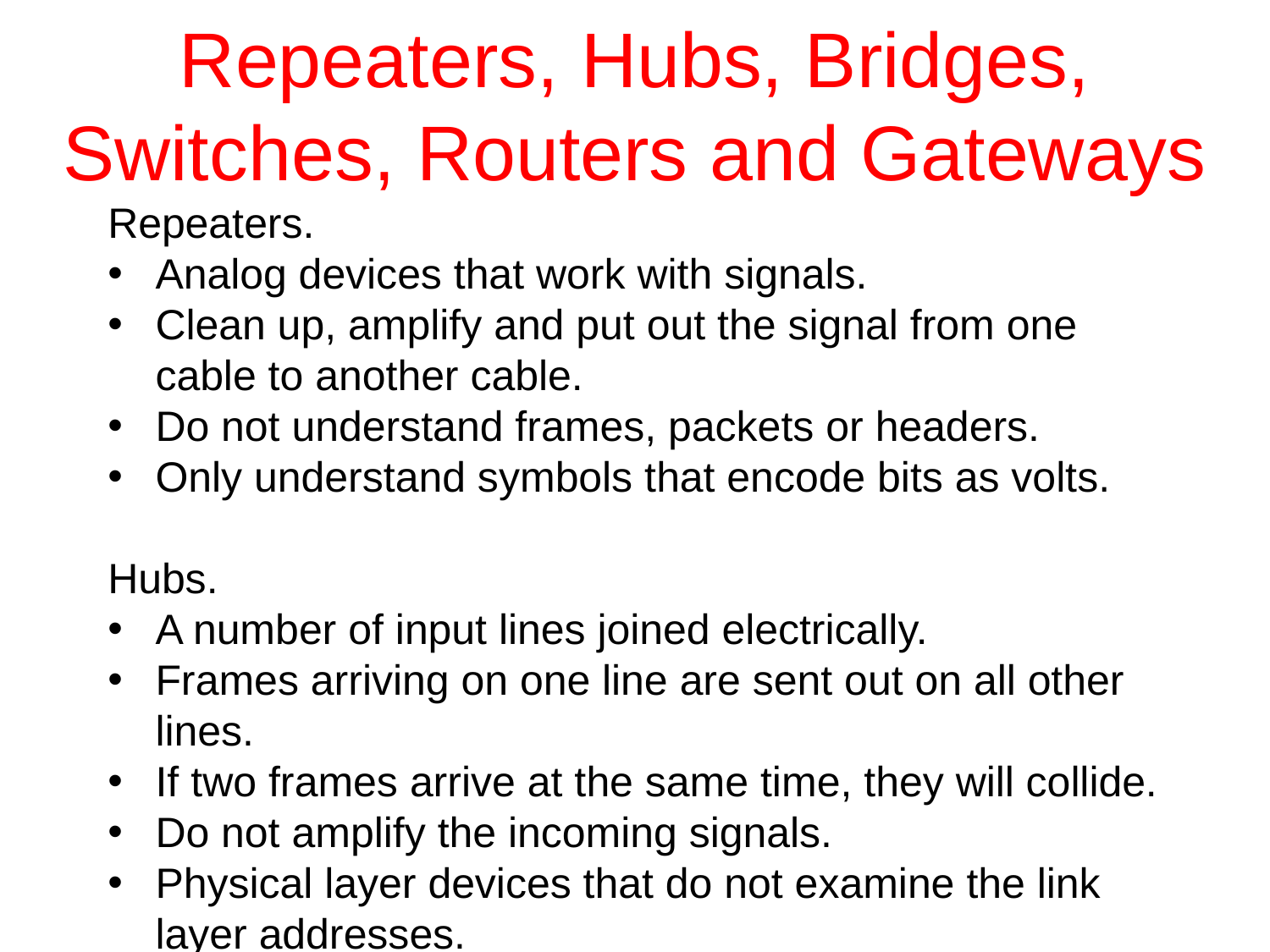

# Repeaters, Hubs, Bridges, Switches, Routers and Gateways
Repeaters.
Analog devices that work with signals.
Clean up, amplify and put out the signal from one cable to another cable.
Do not understand frames, packets or headers.
Only understand symbols that encode bits as volts.

Hubs.
A number of input lines joined electrically.
Frames arriving on one line are sent out on all other lines.
If two frames arrive at the same time, they will collide.
Do not amplify the incoming signals.
Physical layer devices that do not examine the link layer addresses.